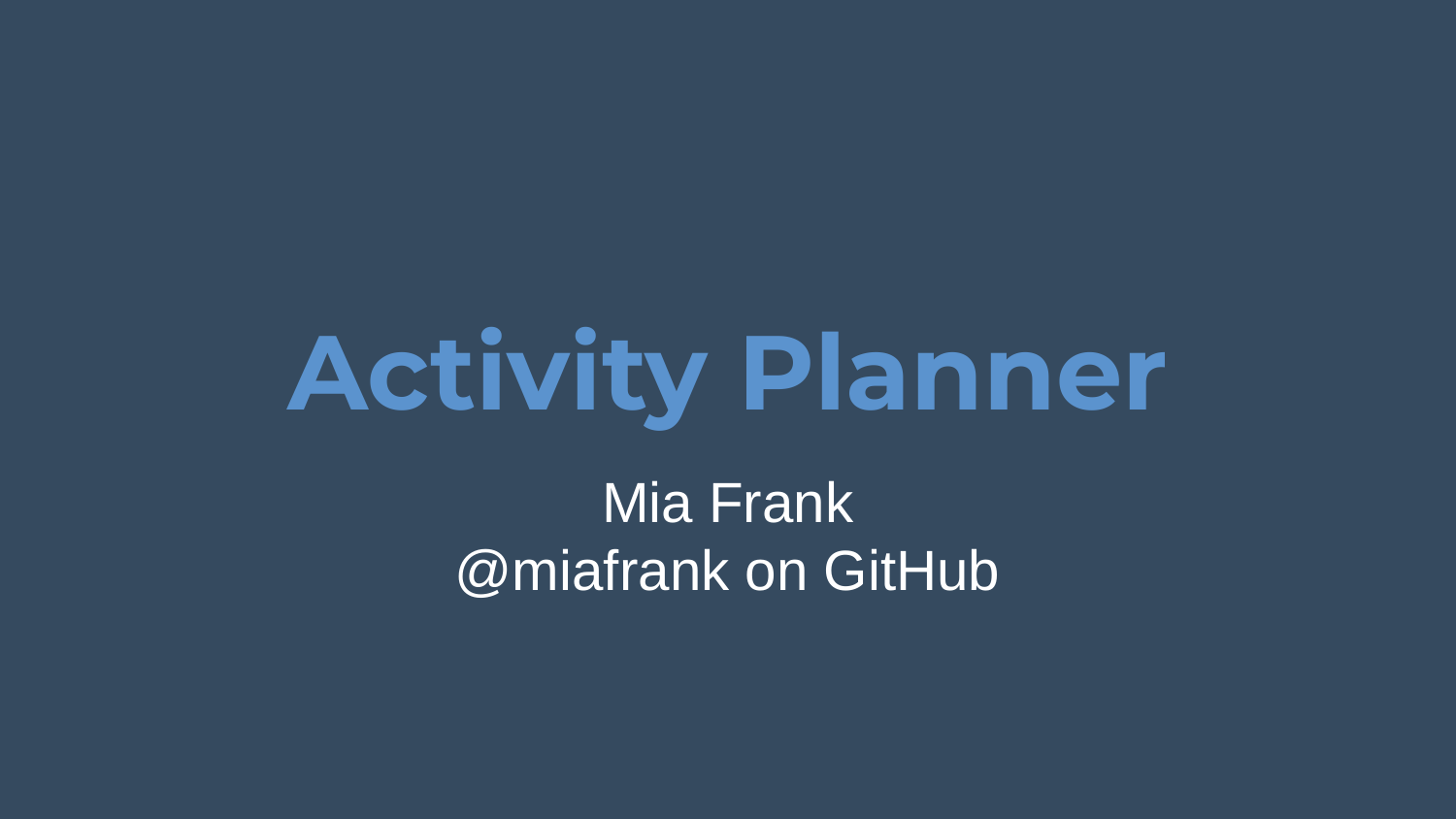

# Activity Planner
Mia Frank
@miafrank on GitHub